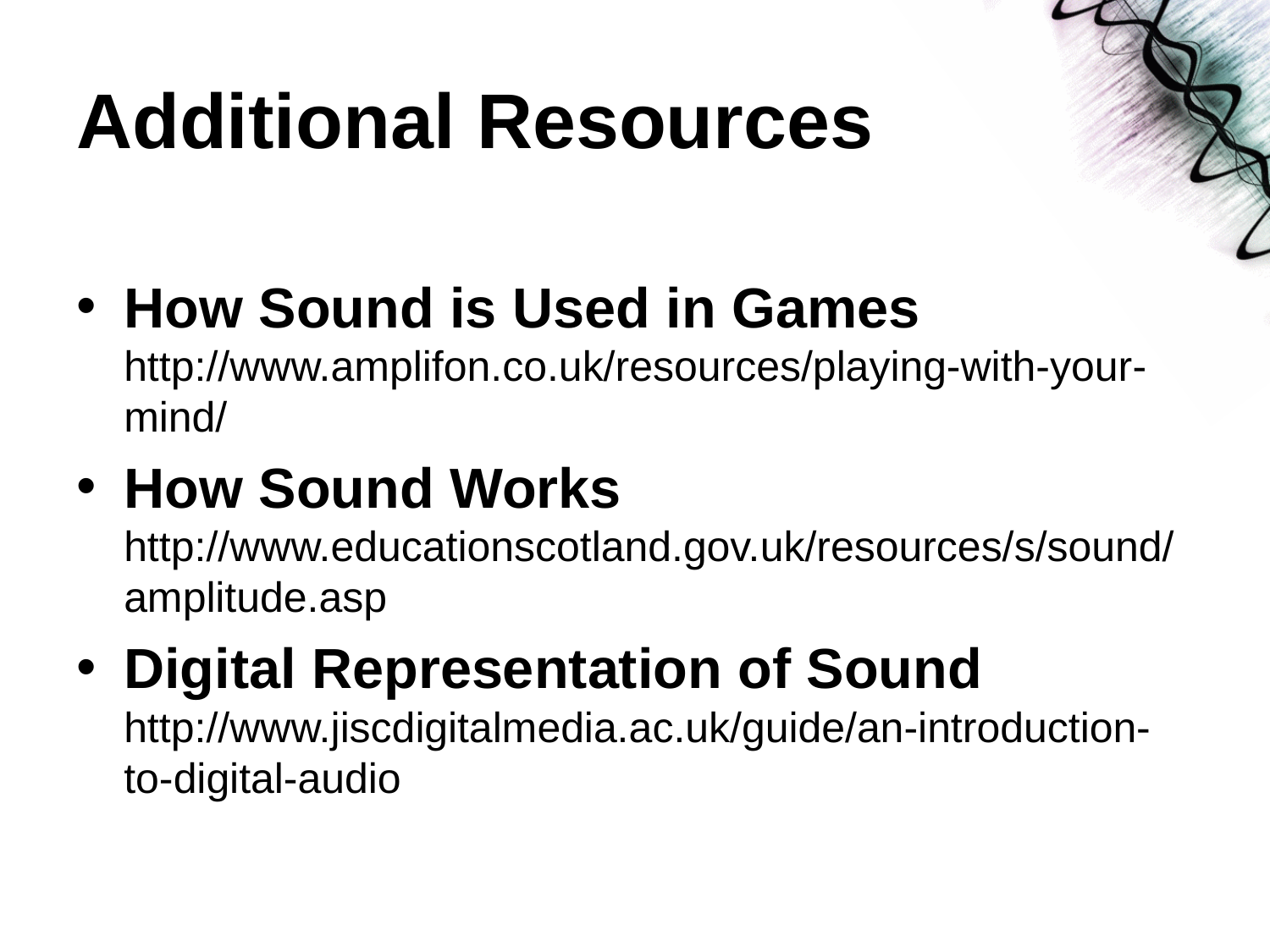

# Additional Resources
How Sound is Used in Games
http://www.amplifon.co.uk/resources/playing-with-your-mind/
How Sound Works
http://www.educationscotland.gov.uk/resources/s/sound/amplitude.asp
Digital Representation of Sound
http://www.jiscdigitalmedia.ac.uk/guide/an-introduction-to-digital-audio